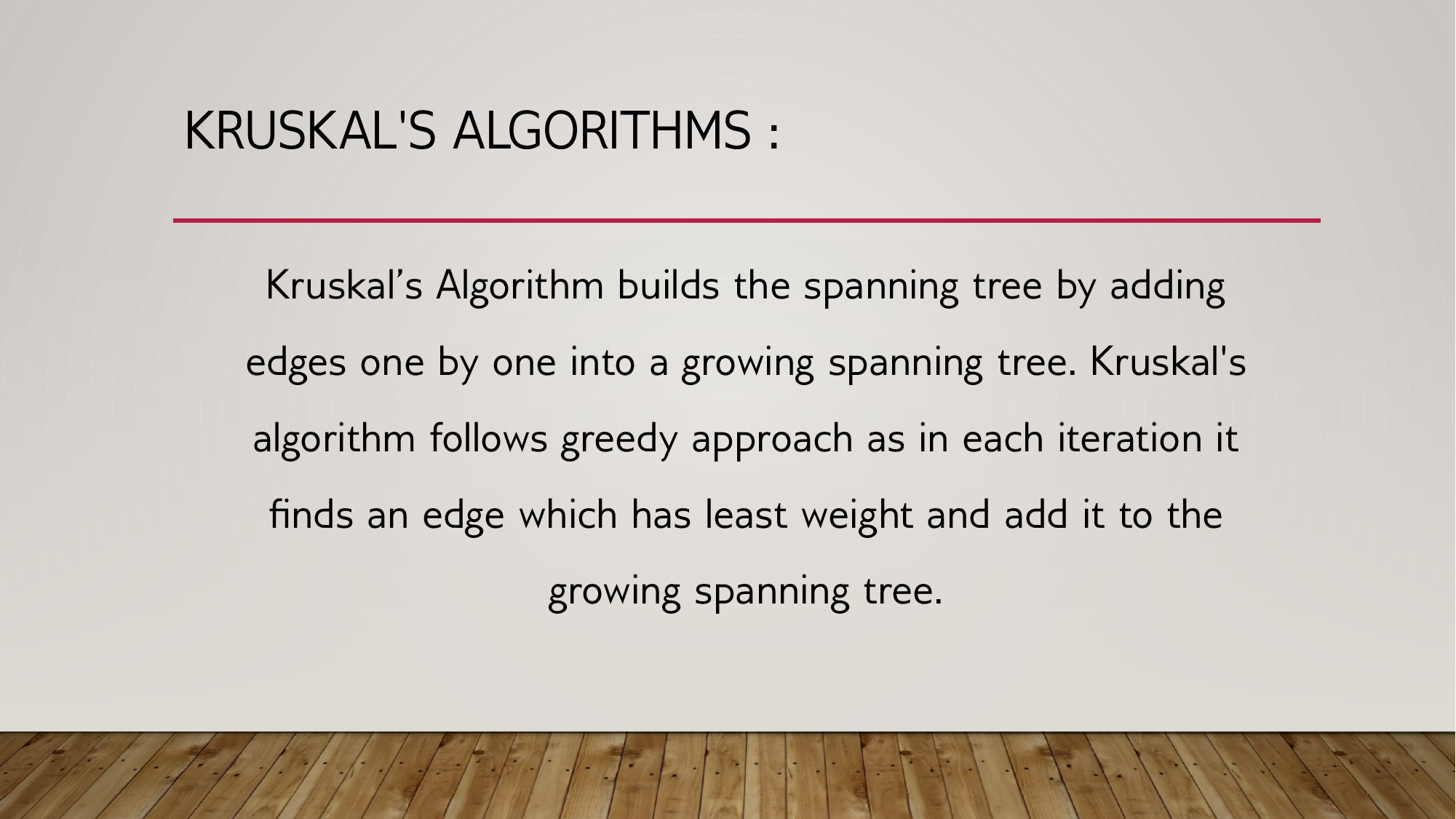

# Kruskal's Algorithms :
Kruskal’s Algorithm builds the spanning tree by adding
edges one by one into a growing spanning tree. Kruskal's
algorithm follows greedy approach as in each iteration it
finds an edge which has least weight and add it to the
growing spanning tree.